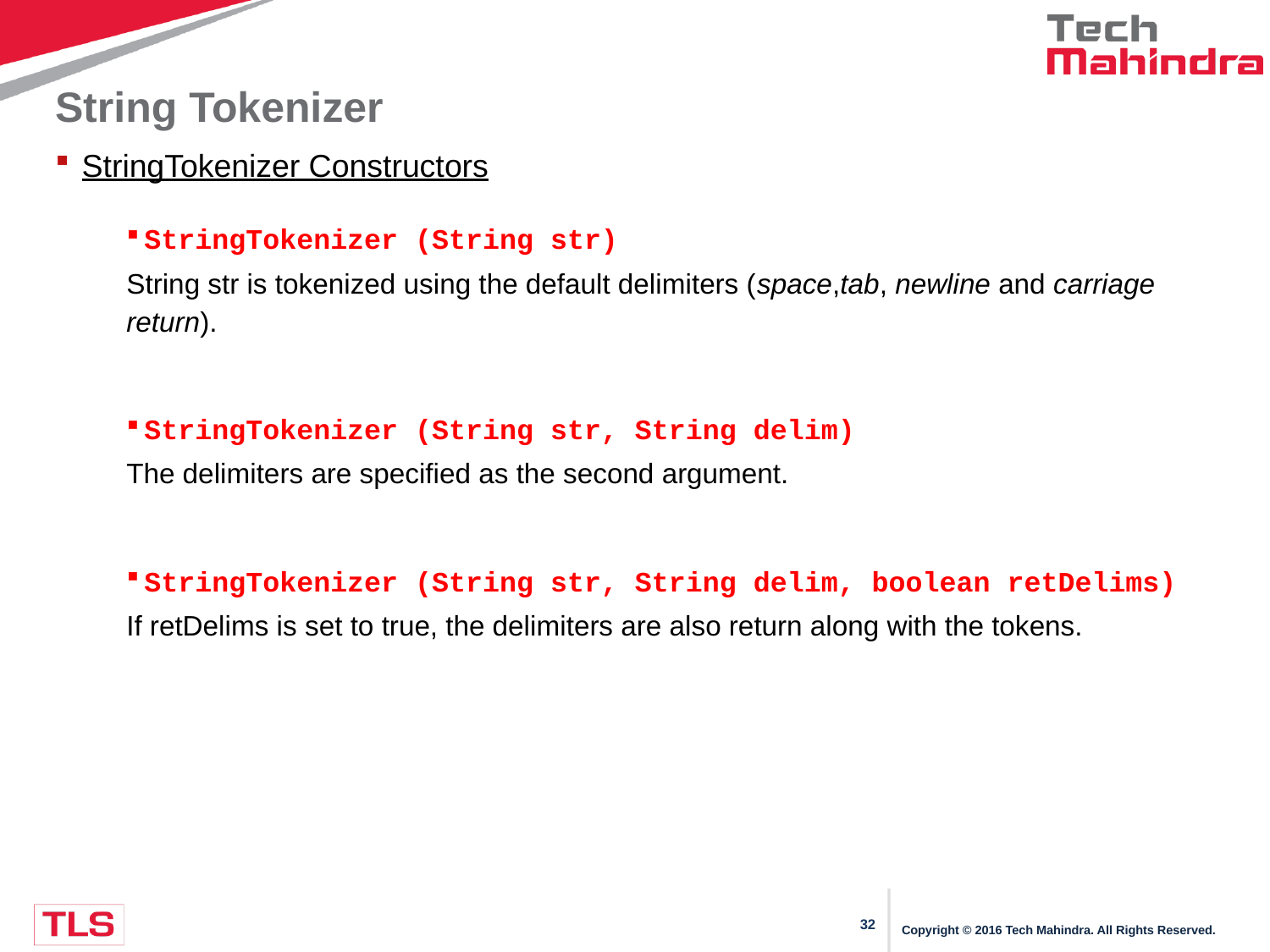

# String Tokenizer
StringTokenizer Constructors

StringTokenizer (String str)
String str is tokenized using the default delimiters (space,tab, newline and carriage return).

StringTokenizer (String str, String delim)
The delimiters are specified as the second argument.

StringTokenizer (String str, String delim, boolean retDelims)
If retDelims is set to true, the delimiters are also return along with the tokens.
Copyright © 2016 Tech Mahindra. All Rights Reserved.